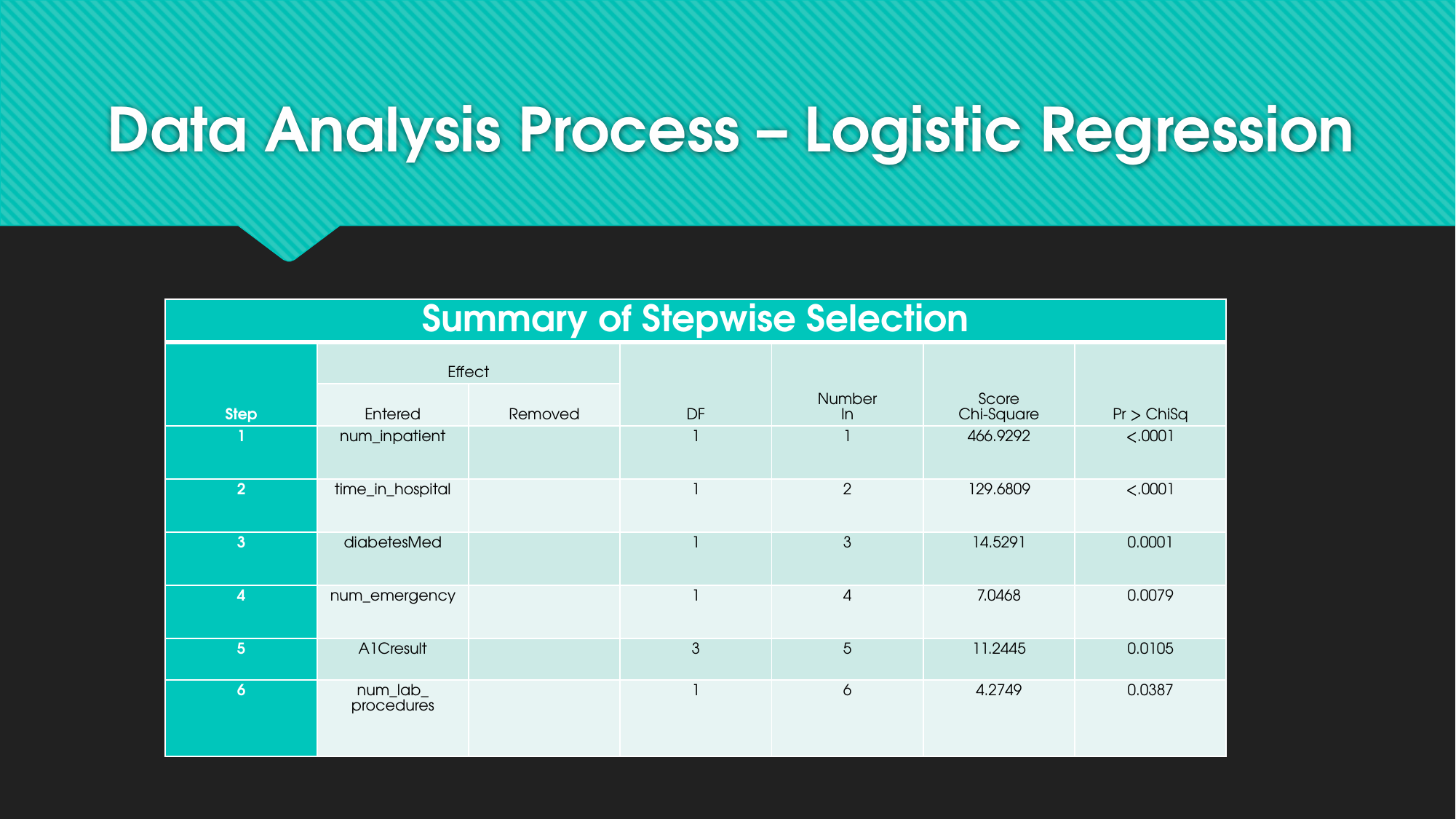

# Data Analysis Process – Logistic Regression
| Summary of Stepwise Selection |  |  |  |  |  |  |
| --- | --- | --- | --- | --- | --- | --- |
| Step | Effect |  | DF | Number In | Score Chi-Square | Pr > ChiSq |
|  | Entered | Removed |  |  |  |  |
| 1 | num\_inpatient |  | 1 | 1 | 466.9292 | <.0001 |
| 2 | time\_in\_hospital |  | 1 | 2 | 129.6809 | <.0001 |
| 3 | diabetesMed |  | 1 | 3 | 14.5291 | 0.0001 |
| 4 | num\_emergency |  | 1 | 4 | 7.0468 | 0.0079 |
| 5 | A1Cresult |  | 3 | 5 | 11.2445 | 0.0105 |
| 6 | num\_lab\_ procedures |  | 1 | 6 | 4.2749 | 0.0387 |